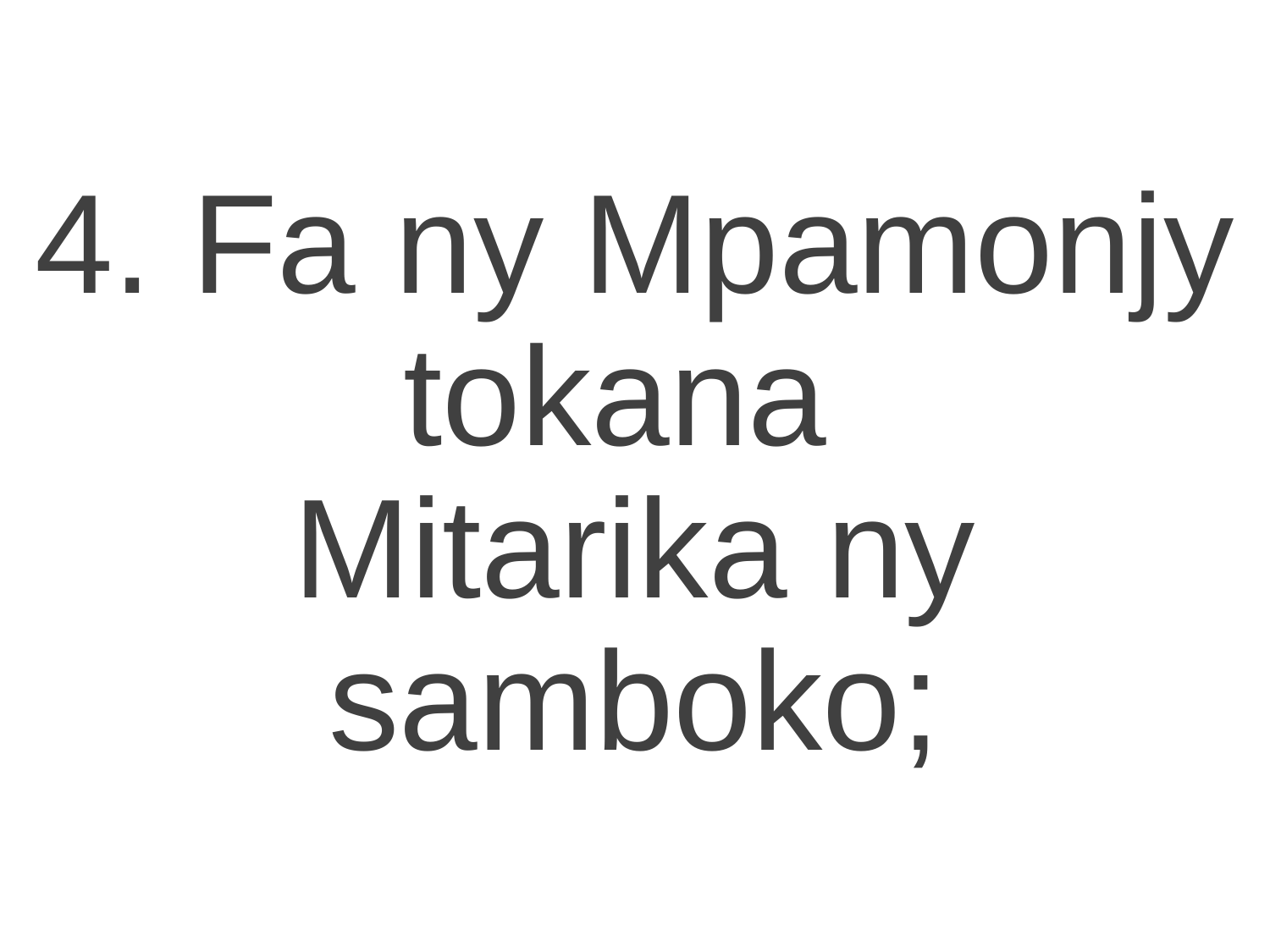

4. Fa ny Mpamonjy tokana
Mitarika ny samboko;